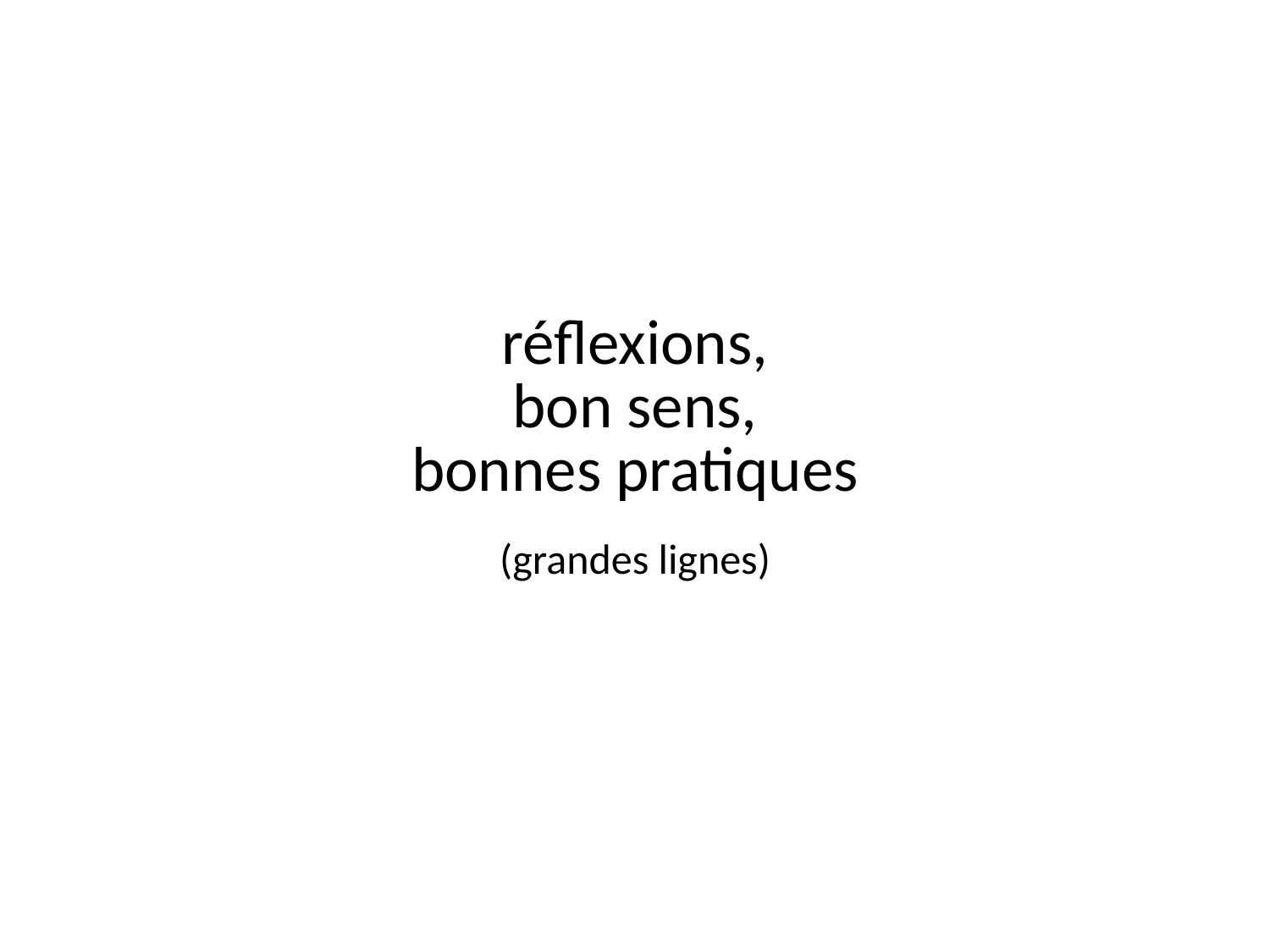

réflexions,
bon sens,
bonnes pratiques
(grandes lignes)